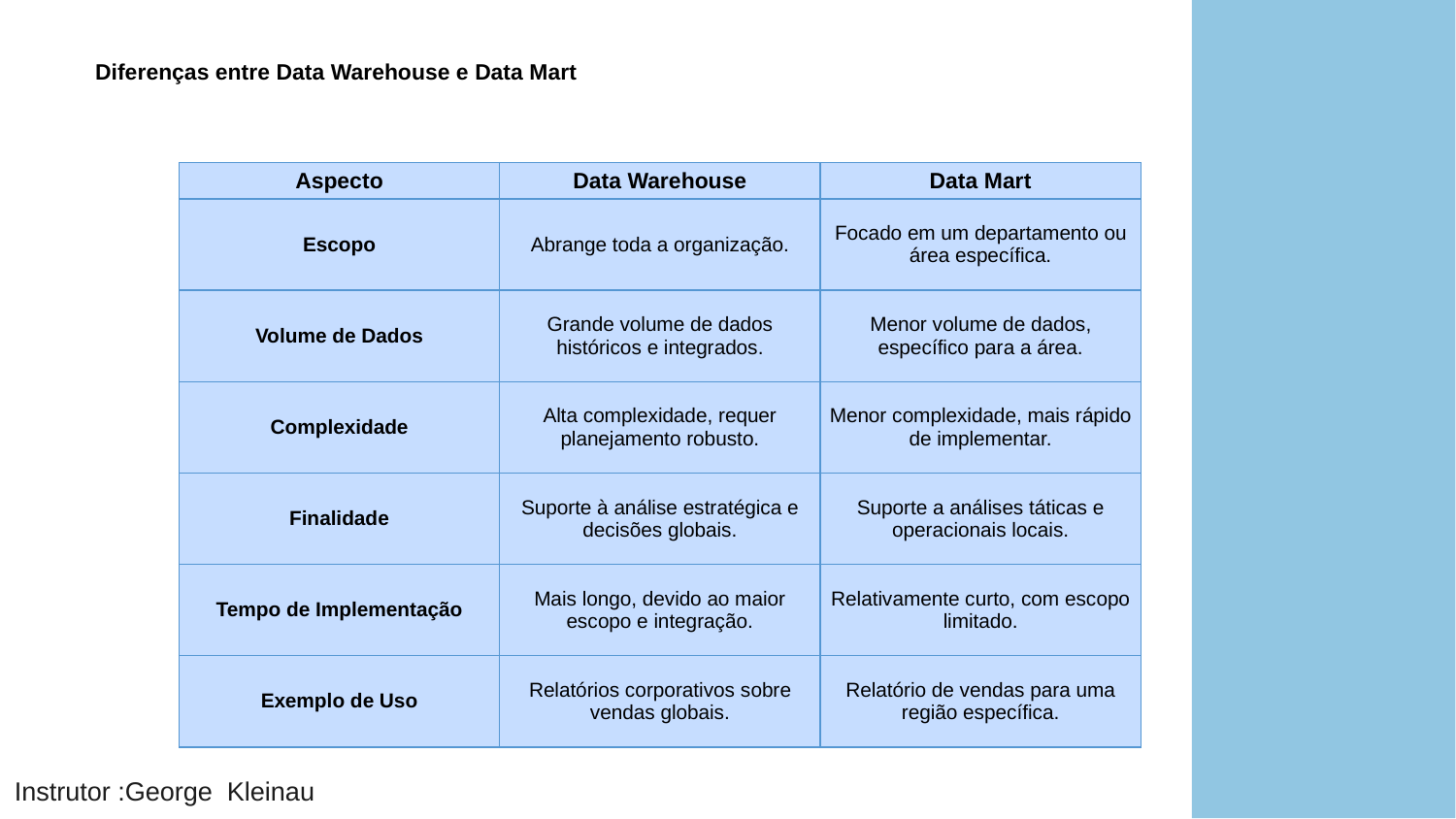

Diferenças entre Data Warehouse e Data Mart
| Aspecto | Data Warehouse | Data Mart |
| --- | --- | --- |
| Escopo | Abrange toda a organização. | Focado em um departamento ou área específica. |
| Volume de Dados | Grande volume de dados históricos e integrados. | Menor volume de dados, específico para a área. |
| Complexidade | Alta complexidade, requer planejamento robusto. | Menor complexidade, mais rápido de implementar. |
| Finalidade | Suporte à análise estratégica e decisões globais. | Suporte a análises táticas e operacionais locais. |
| Tempo de Implementação | Mais longo, devido ao maior escopo e integração. | Relativamente curto, com escopo limitado. |
| Exemplo de Uso | Relatórios corporativos sobre vendas globais. | Relatório de vendas para uma região específica. |